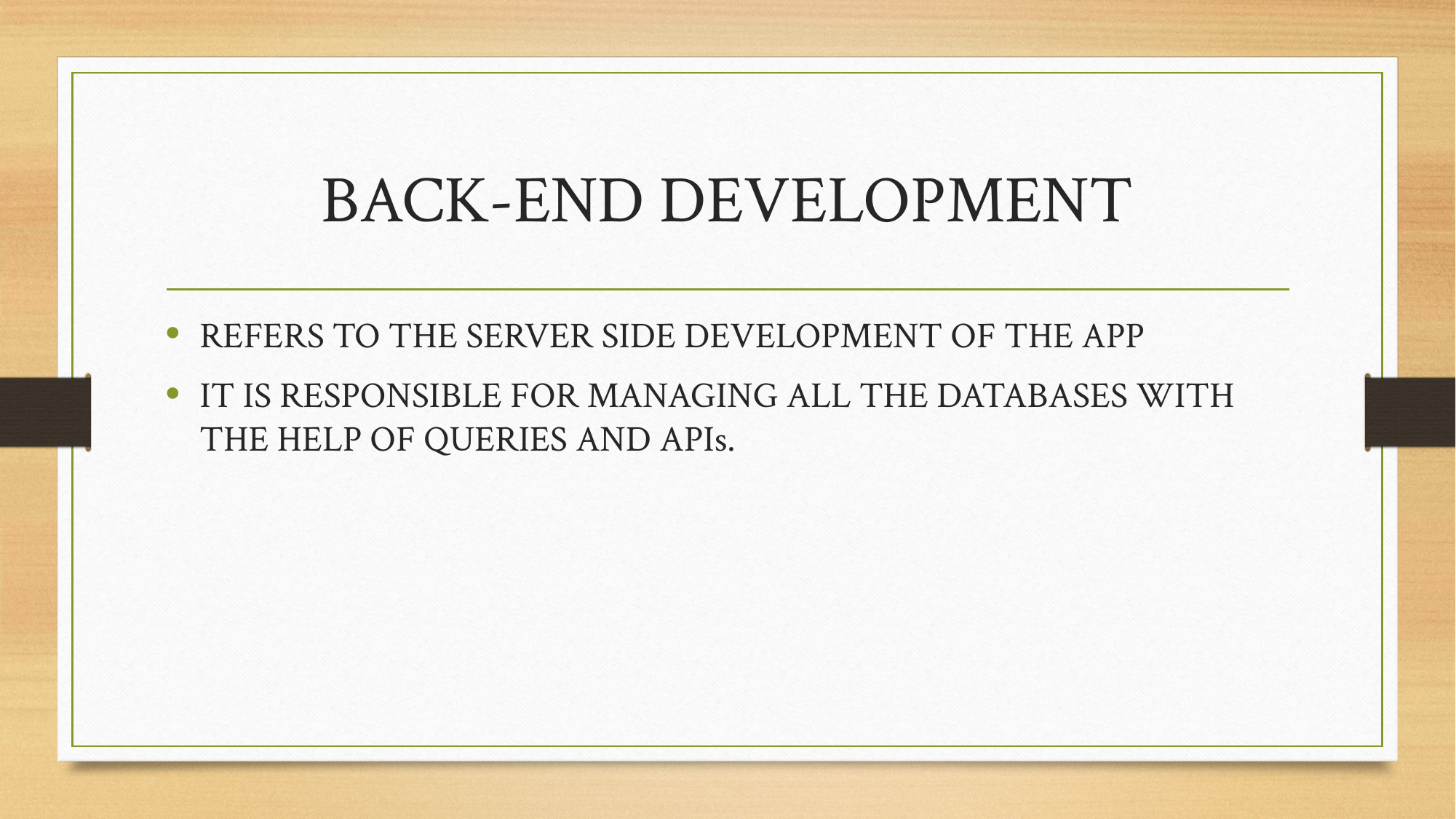

# BACK-END DEVELOPMENT
REFERS TO THE SERVER SIDE DEVELOPMENT OF THE APP
IT IS RESPONSIBLE FOR MANAGING ALL THE DATABASES WITH THE HELP OF QUERIES AND APIs.